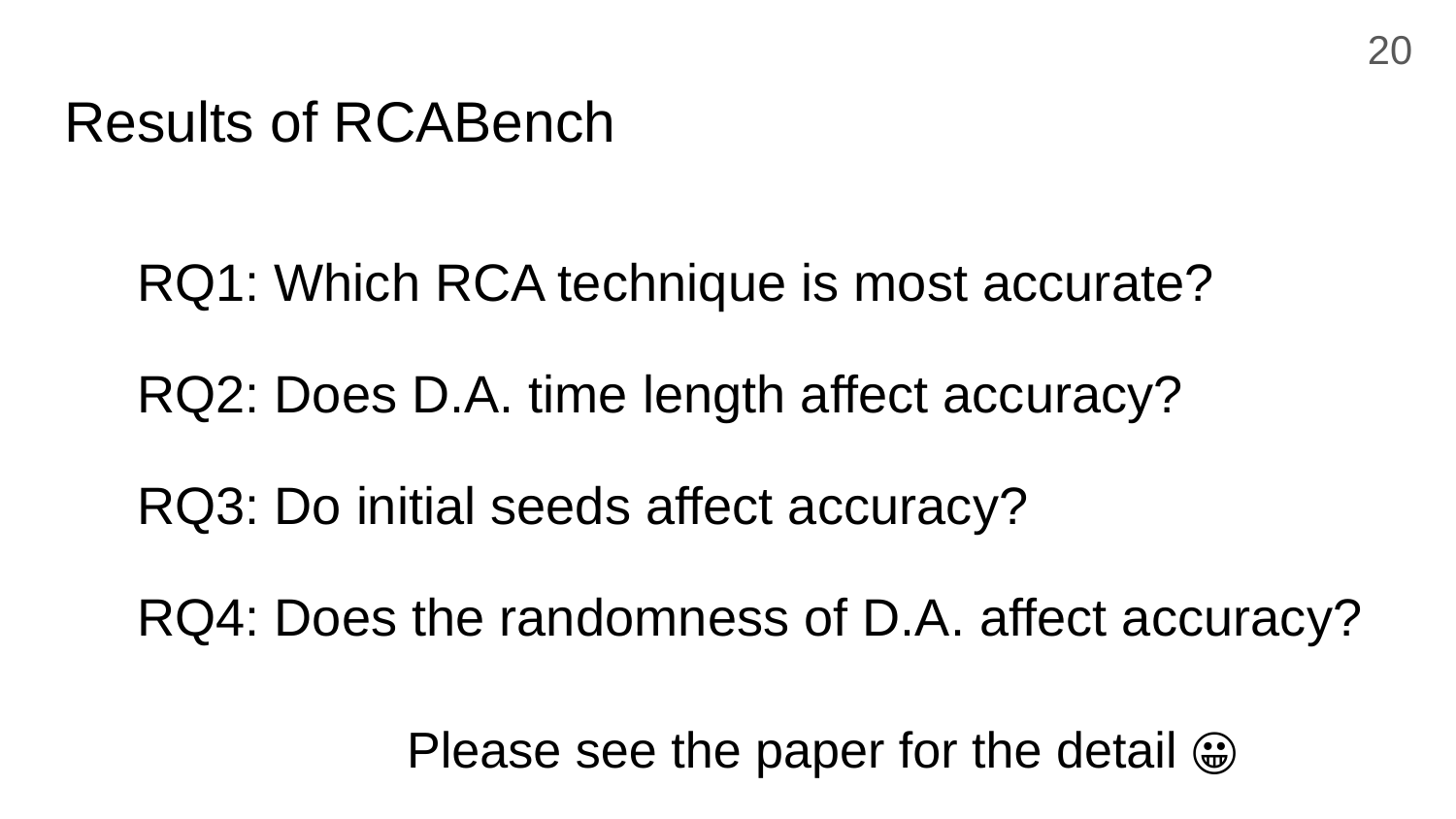

20
# Results of RCABench

RQ1: Which RCA technique is most accurate?

RQ2: Does D.A. time length affect accuracy?

RQ3: Do initial seeds affect accuracy?

RQ4: Does the randomness of D.A. affect accuracy?
Please see the paper for the detail 😀